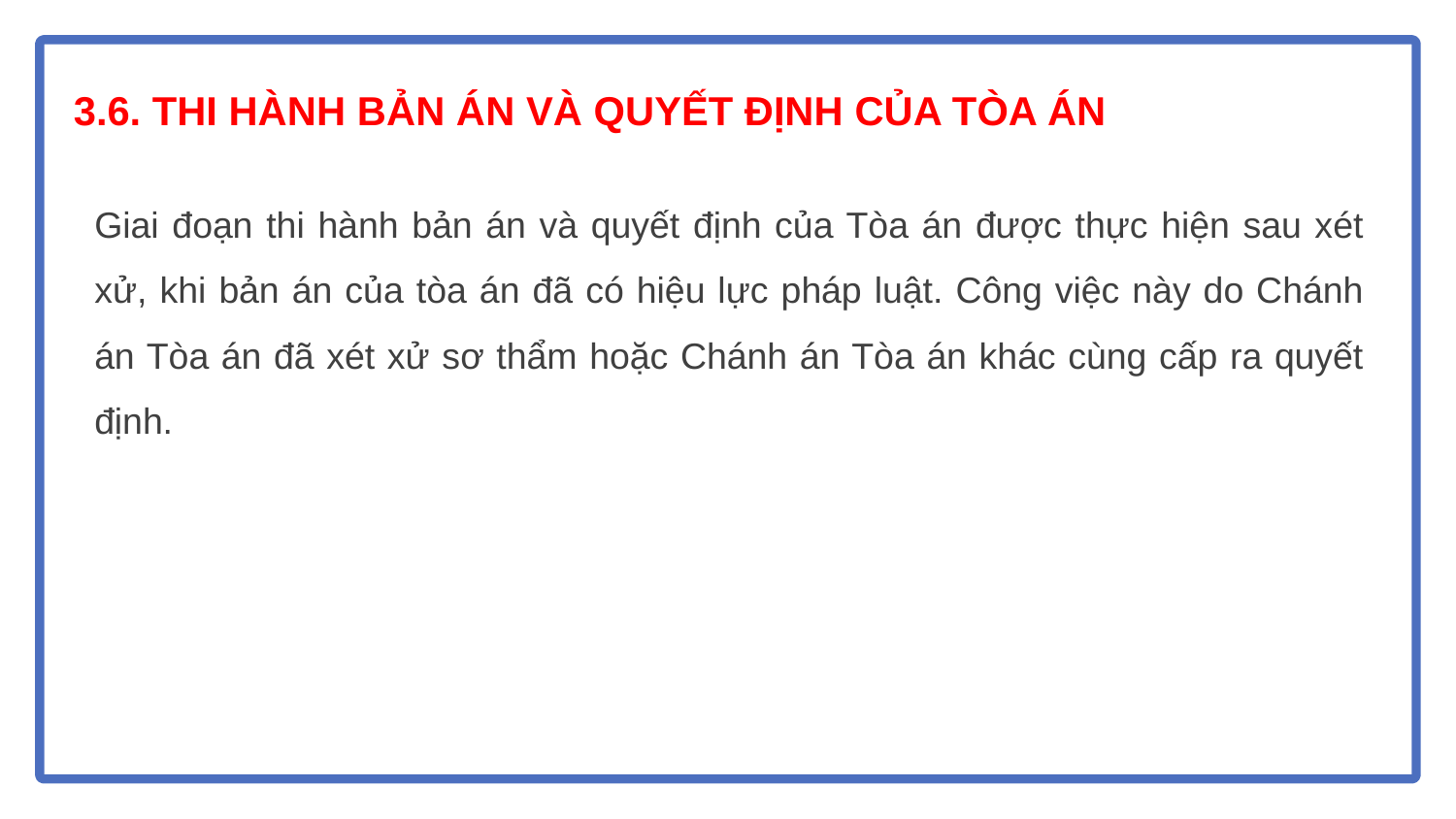

# 3.6. THI HÀNH BẢN ÁN VÀ QUYẾT ĐỊNH CỦA TÒA ÁN
Giai đoạn thi hành bản án và quyết định của Tòa án được thực hiện sau xét xử, khi bản án của tòa án đã có hiệu lực pháp luật. Công việc này do Chánh án Tòa án đã xét xử sơ thẩm hoặc Chánh án Tòa án khác cùng cấp ra quyết định.